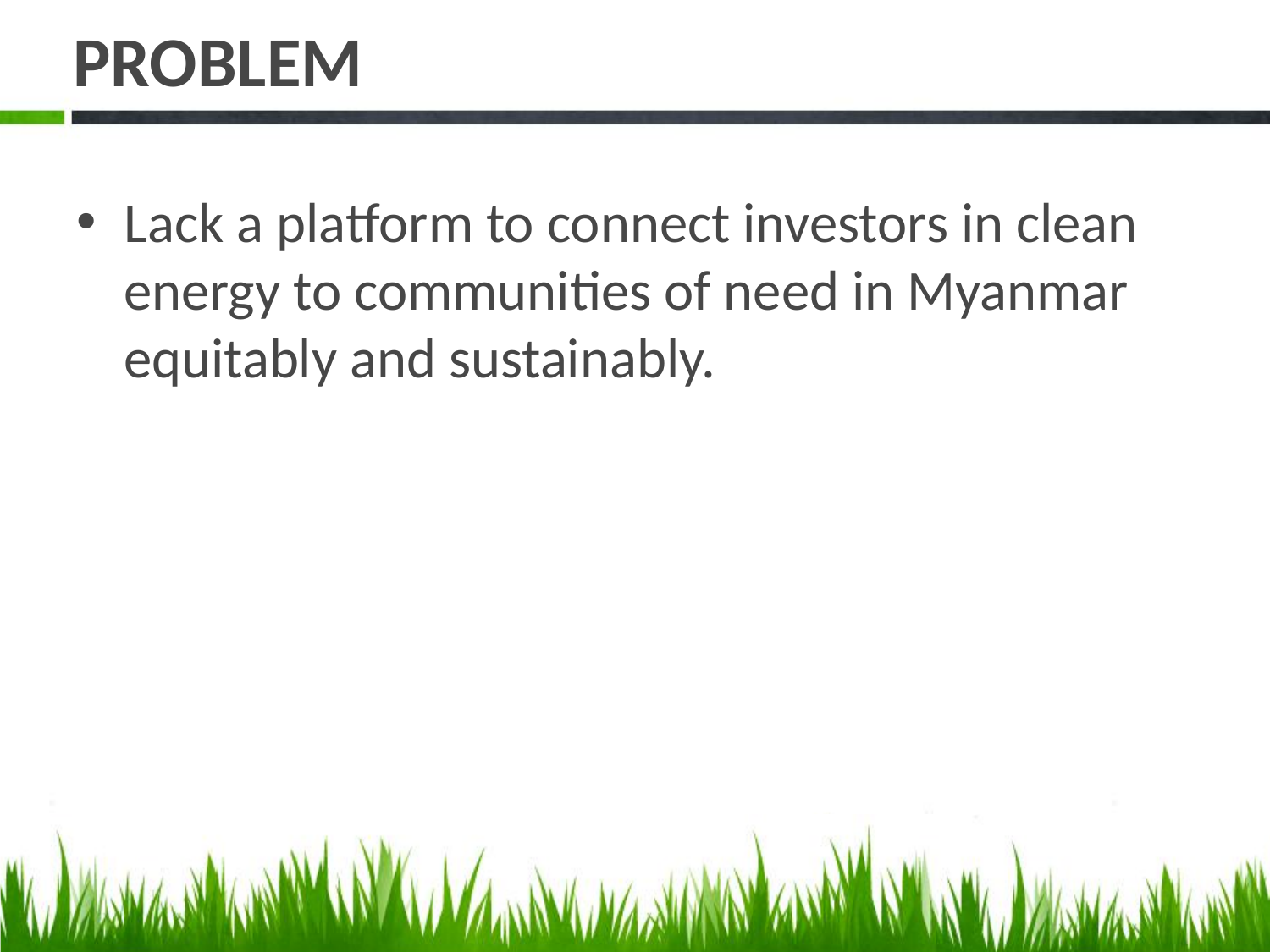

# PROBLEM
Lack a platform to connect investors in clean energy to communities of need in Myanmar equitably and sustainably.